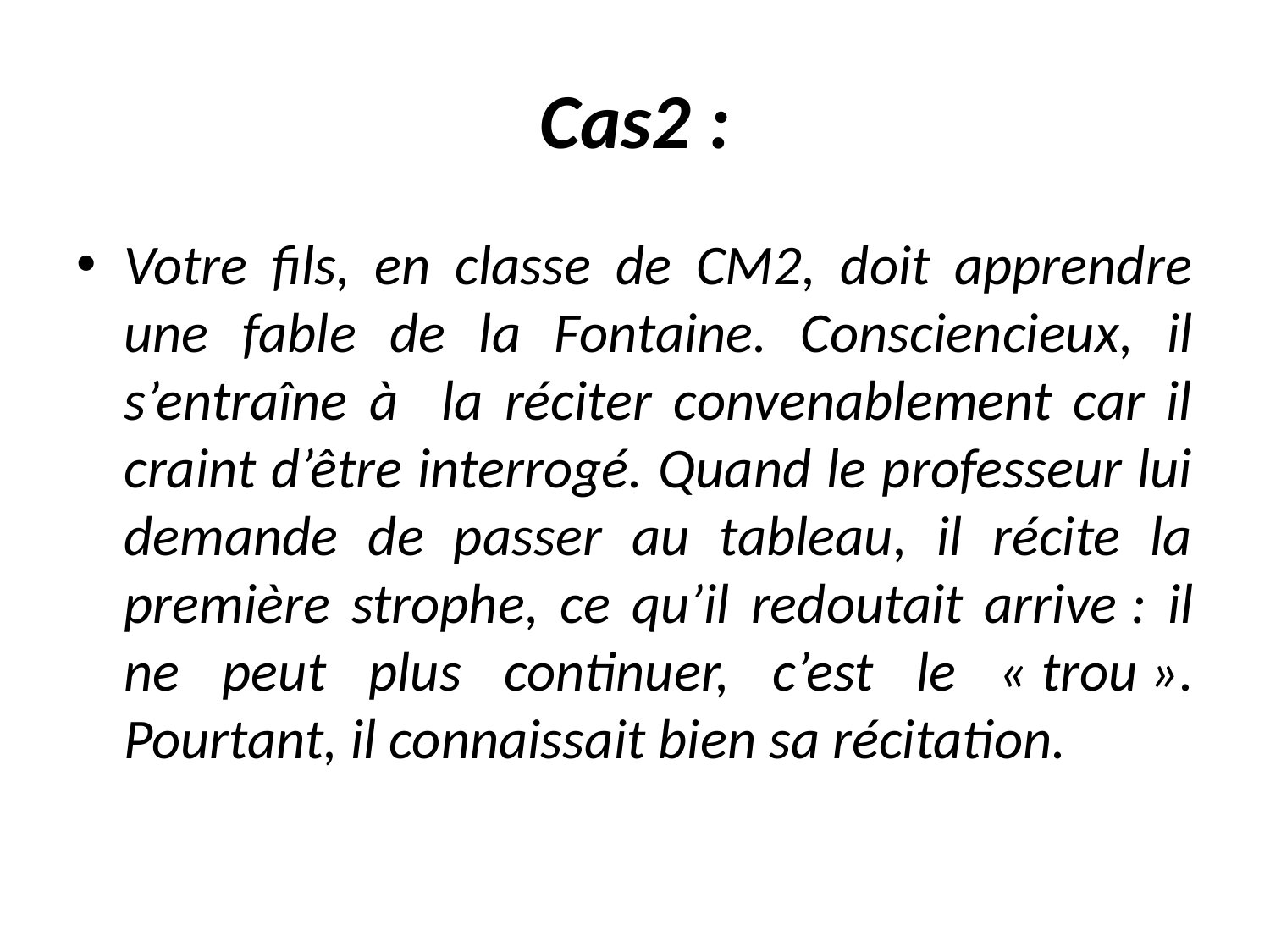

# Cas2 :
Votre fils, en classe de CM2, doit apprendre une fable de la Fontaine. Consciencieux, il s’entraîne à  la réciter convenablement car il craint d’être interrogé. Quand le professeur lui demande de passer au tableau, il récite la première strophe, ce qu’il redoutait arrive : il ne peut plus continuer, c’est le « trou ». Pourtant, il connaissait bien sa récitation.